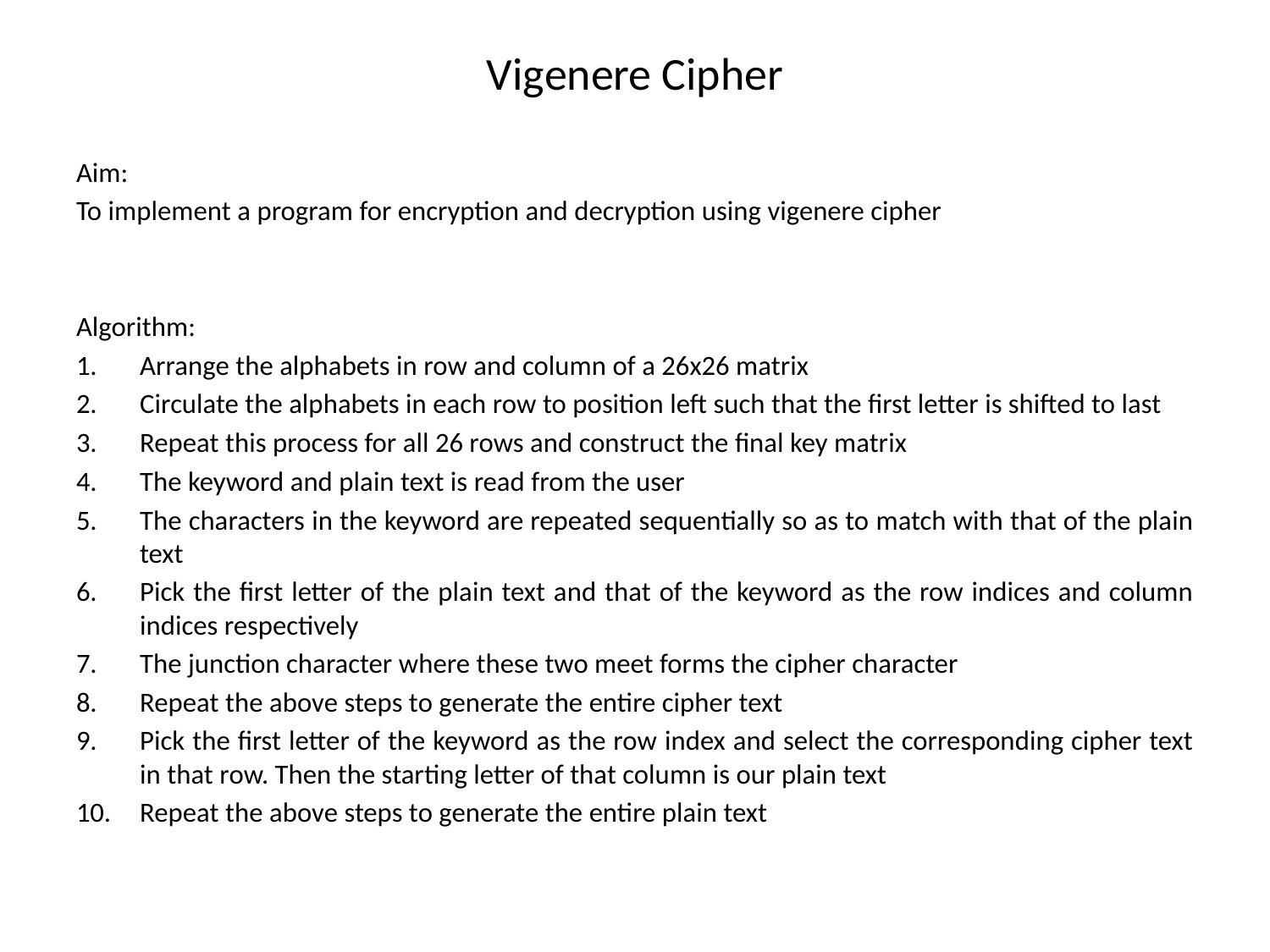

# Vigenere Cipher
Aim:
To implement a program for encryption and decryption using vigenere cipher

Algorithm:
Arrange the alphabets in row and column of a 26x26 matrix
Circulate the alphabets in each row to position left such that the first letter is shifted to last
Repeat this process for all 26 rows and construct the final key matrix
The keyword and plain text is read from the user
The characters in the keyword are repeated sequentially so as to match with that of the plain text
Pick the first letter of the plain text and that of the keyword as the row indices and column indices respectively
The junction character where these two meet forms the cipher character
Repeat the above steps to generate the entire cipher text
Pick the first letter of the keyword as the row index and select the corresponding cipher text in that row. Then the starting letter of that column is our plain text
Repeat the above steps to generate the entire plain text